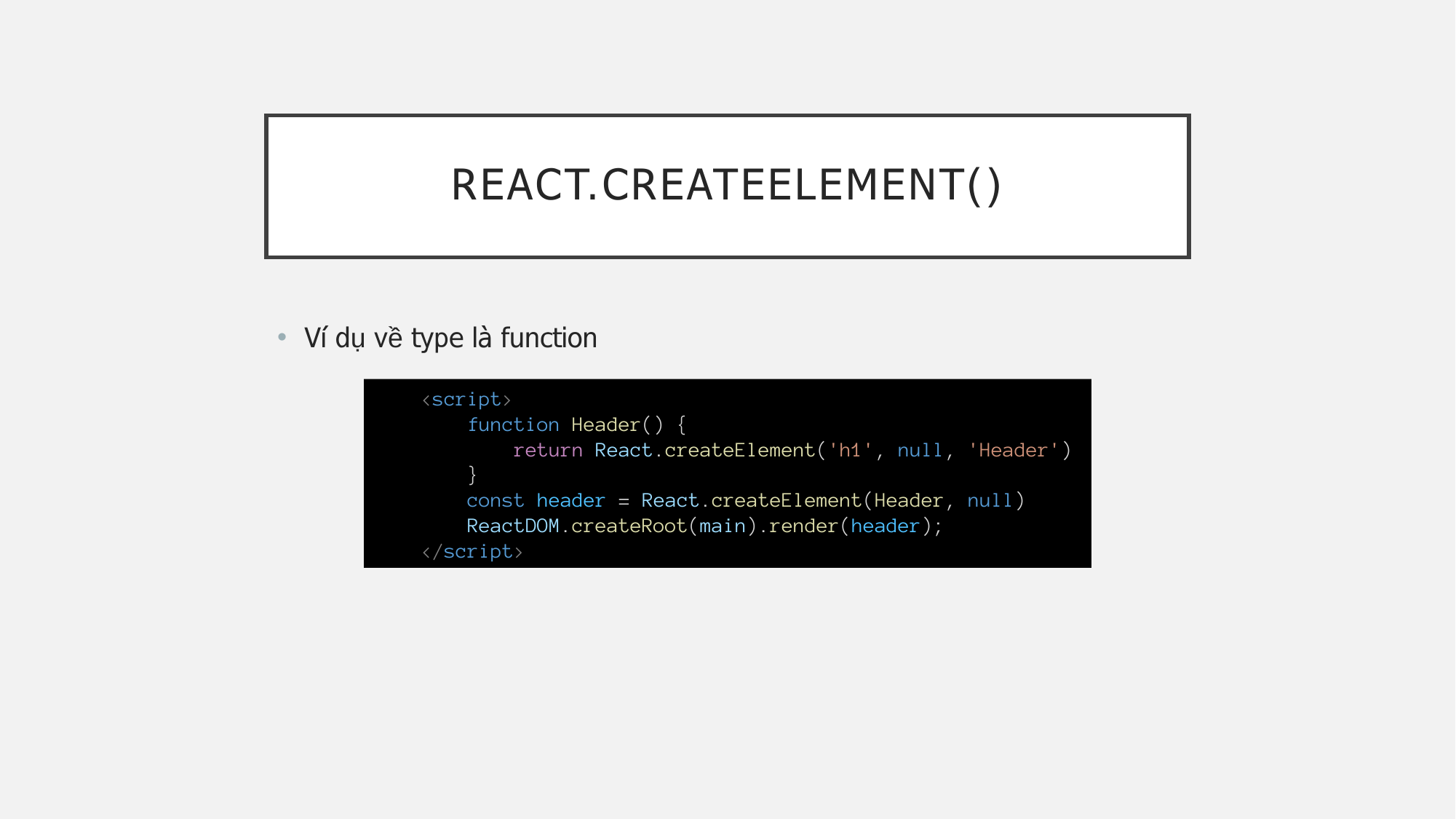

# React.createElement()
Ví dụ về type là function
    <script>
        function Header() {
            return React.createElement('h1', null, 'Header')
        }
        const header = React.createElement(Header, null)
        ReactDOM.createRoot(main).render(header);
    </script>